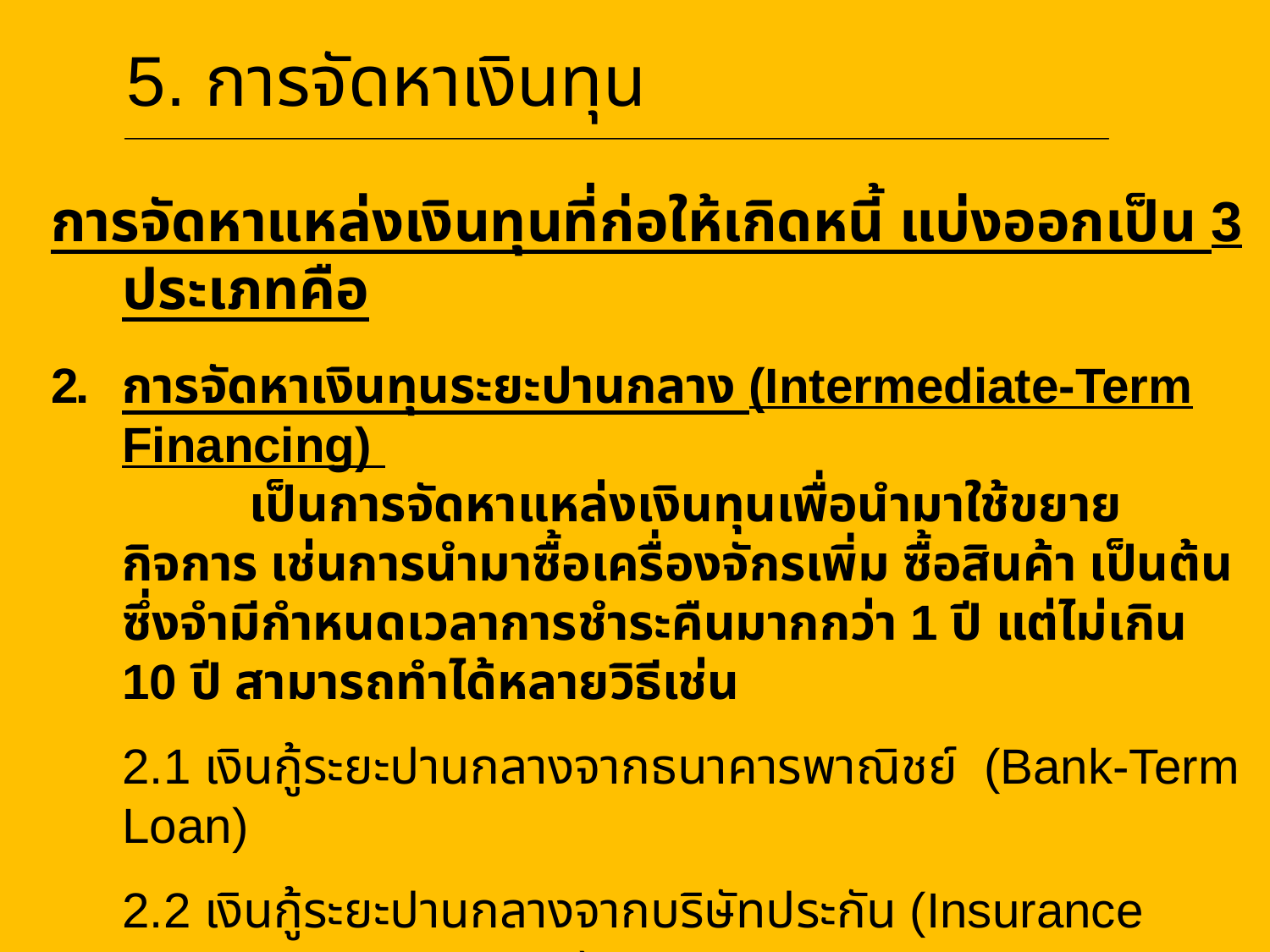

# 5. การจัดหาเงินทุน

การจัดหาแหล่งเงินทุนที่ก่อให้เกิดหนี้ แบ่งออกเป็น 3 ประเภทคือ

การจัดหาเงินทุนระยะปานกลาง (Intermediate-Term Financing)
		เป็นการจัดหาแหล่งเงินทุนเพื่อนำมาใช้ขยายกิจการ เช่นการนำมาซื้อเครื่องจักรเพิ่ม ซื้อสินค้า เป็นต้น ซึ่งจำมีกำหนดเวลาการชำระคืนมากกว่า 1 ปี แต่ไม่เกิน 10 ปี สามารถทำได้หลายวิธีเช่น

	2.1 เงินกู้ระยะปานกลางจากธนาคารพาณิชย์  (Bank-Term Loan)

	2.2 เงินกู้ระยะปานกลางจากบริษัทประกัน (Insurance Company Term Loan)

	2.3 การจัดหาเงินทุนโดยใช้เครื่องจักรค้ำประกัน (Equipment Financing)

	2.4 การจัดหาเงินทุนโดยการเช่าสินทรัพย์ (Lease Financing)